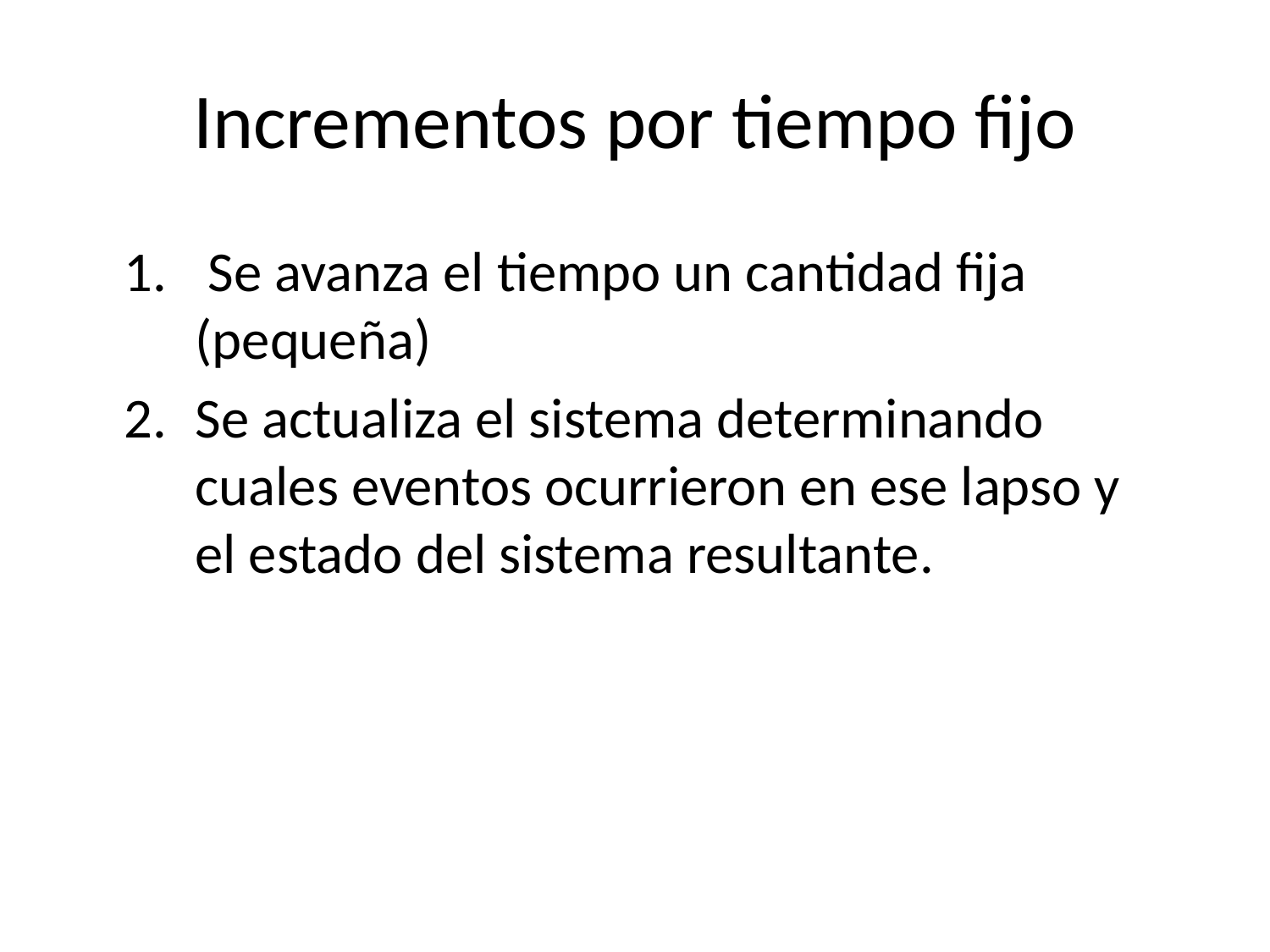

# Incrementos por tiempo fijo
 Se avanza el tiempo un cantidad fija (pequeña)
Se actualiza el sistema determinando cuales eventos ocurrieron en ese lapso y el estado del sistema resultante.